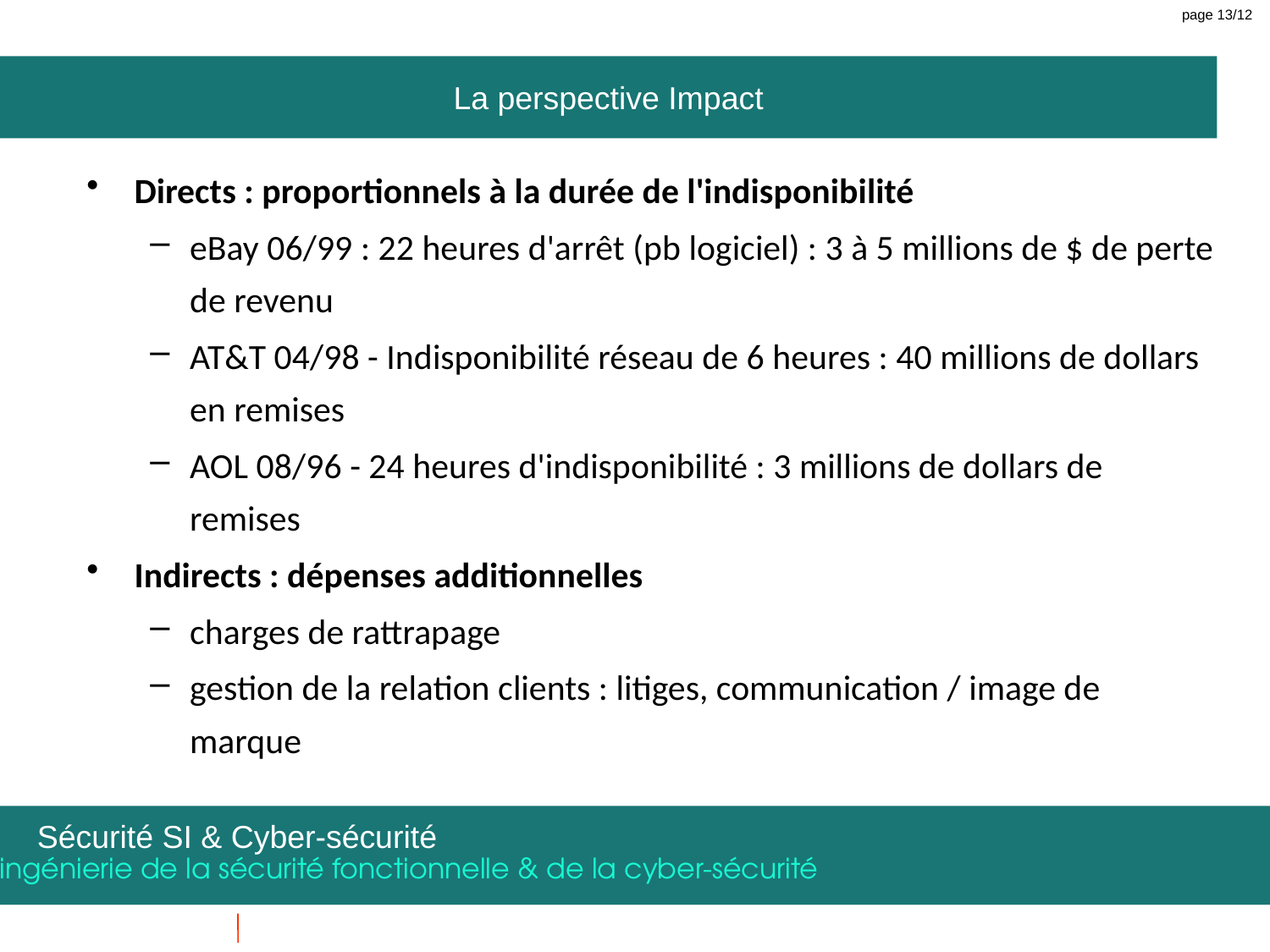

page 13/12
La perspective Impact
Directs : proportionnels à la durée de l'indisponibilité
eBay 06/99 : 22 heures d'arrêt (pb logiciel) : 3 à 5 millions de $ de perte de revenu
AT&T 04/98 - Indisponibilité réseau de 6 heures : 40 millions de dollars en remises
AOL 08/96 - 24 heures d'indisponibilité : 3 millions de dollars de remises
Indirects : dépenses additionnelles
charges de rattrapage
gestion de la relation clients : litiges, communication / image de marque

ingénierie de la sécurité fonctionnelle & de la cyber-sécurité
Sécurité SI & Cyber-sécurité